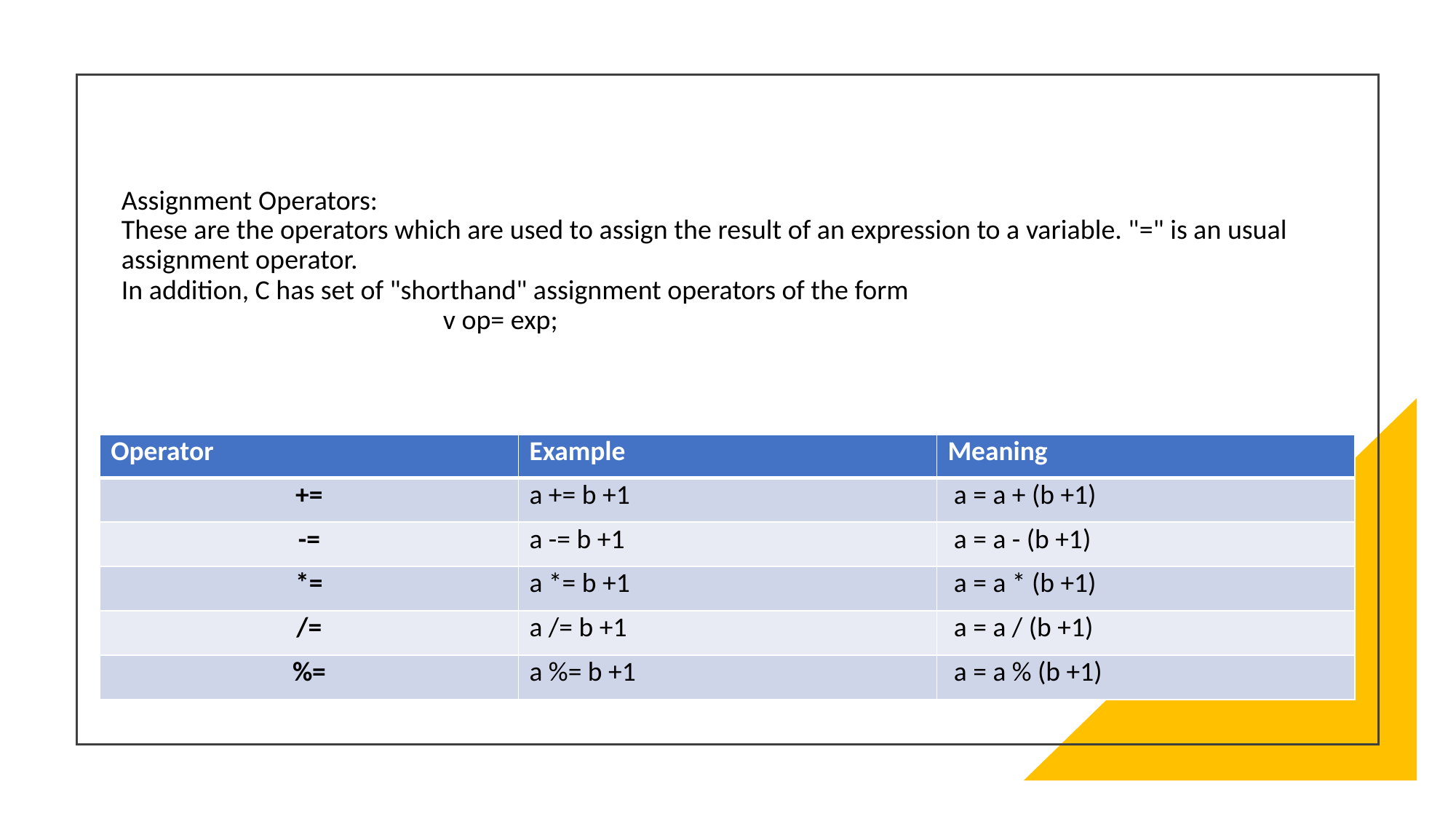

# Assignment Operators: These are the operators which are used to assign the result of an expression to a variable. "=" is an usual assignment operator. In addition, C has set of "shorthand" assignment operators of the form                                                     v op= exp;

| Operator | Example | Meaning |
| --- | --- | --- |
| += | a += b +1 | a = a + (b +1) |
| -= | a -= b +1 | a = a - (b +1) |
| \*= | a \*= b +1 | a = a \* (b +1) |
| /= | a /= b +1 | a = a / (b +1) |
| %= | a %= b +1 | a = a % (b +1) |